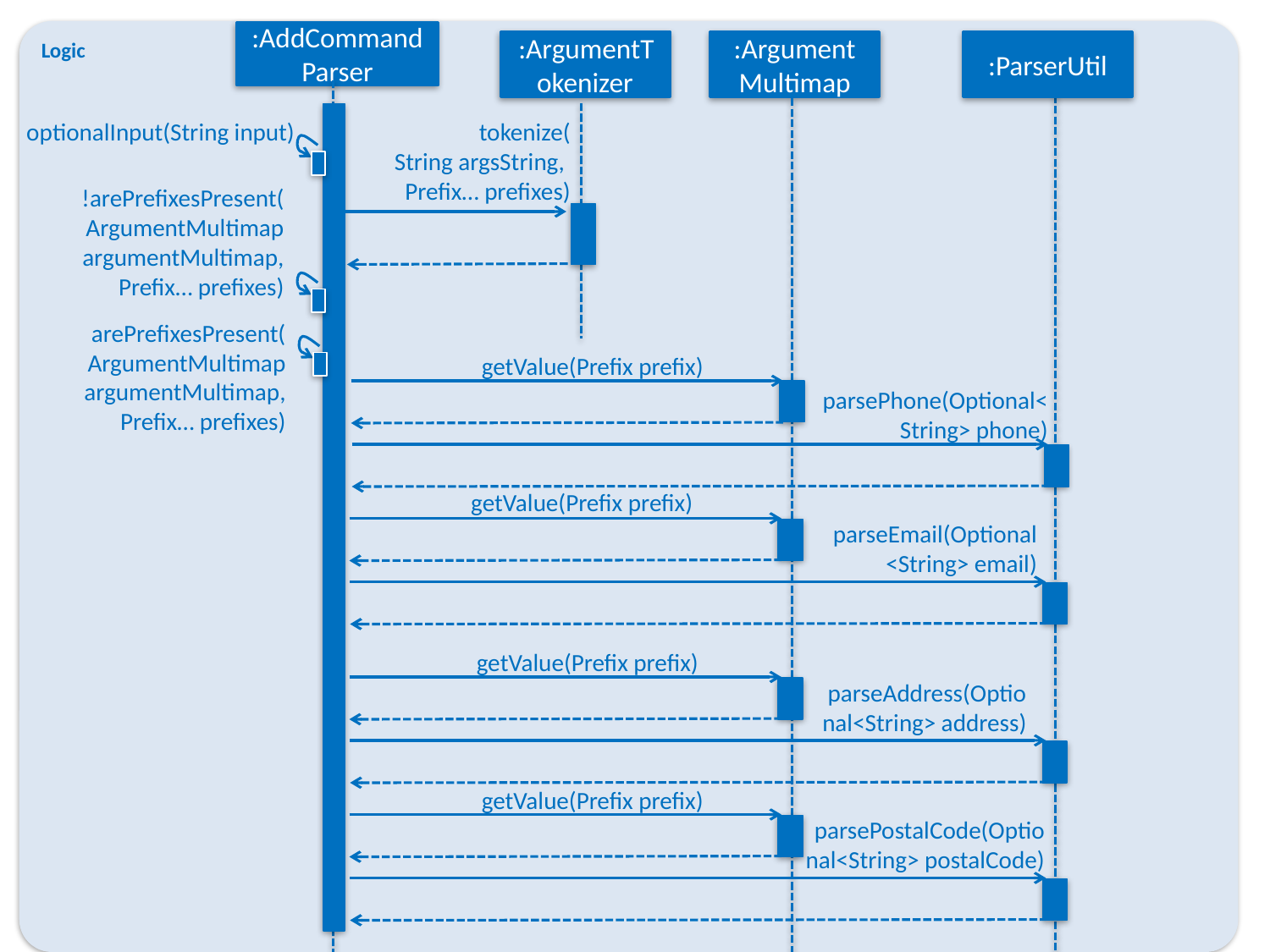

Logic
:AddCommandParser
:ArgumentTokenizer
:ArgumentMultimap
:ParserUtil

optionalInput(String input)
tokenize(
String argsString,
Prefix… prefixes)

!arePrefixesPresent(
ArgumentMultimap argumentMultimap,
Prefix… prefixes)

arePrefixesPresent(
ArgumentMultimap argumentMultimap,
Prefix… prefixes)

getValue(Prefix prefix)

parsePhone(Optional<String> phone)

getValue(Prefix prefix)
parseEmail(Optional<String> email)

getValue(Prefix prefix)
parseAddress(Optional<String> address)

getValue(Prefix prefix)
parsePostalCode(Optional<String> postalCode)